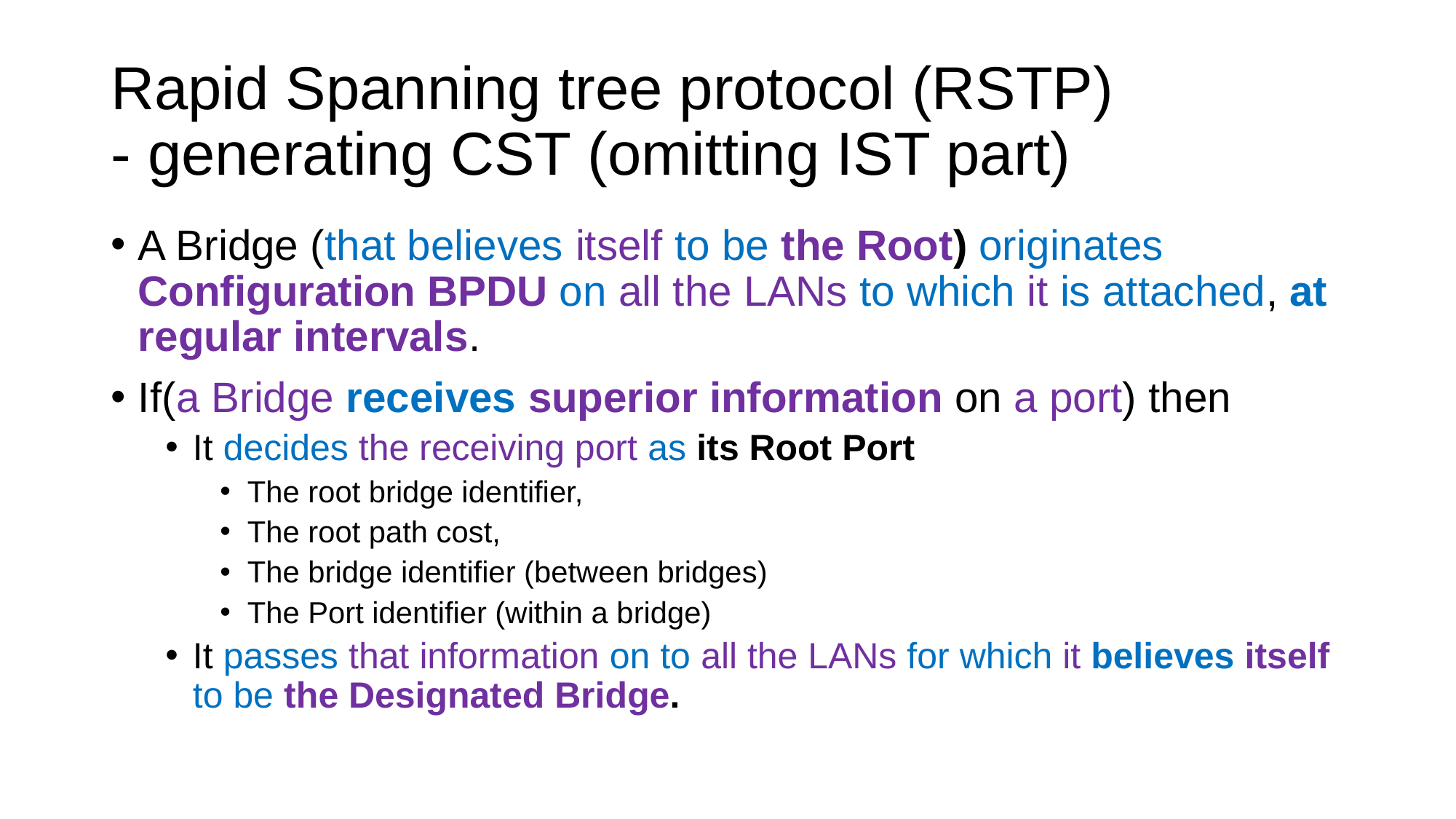

# Rapid Spanning tree protocol (RSTP) - generating CST (omitting IST part)
A Bridge (that believes itself to be the Root) originates Configuration BPDU on all the LANs to which it is attached, at regular intervals.
If(a Bridge receives superior information on a port) then
It decides the receiving port as its Root Port
The root bridge identifier,
The root path cost,
The bridge identifier (between bridges)
The Port identifier (within a bridge)
It passes that information on to all the LANs for which it believes itself to be the Designated Bridge.